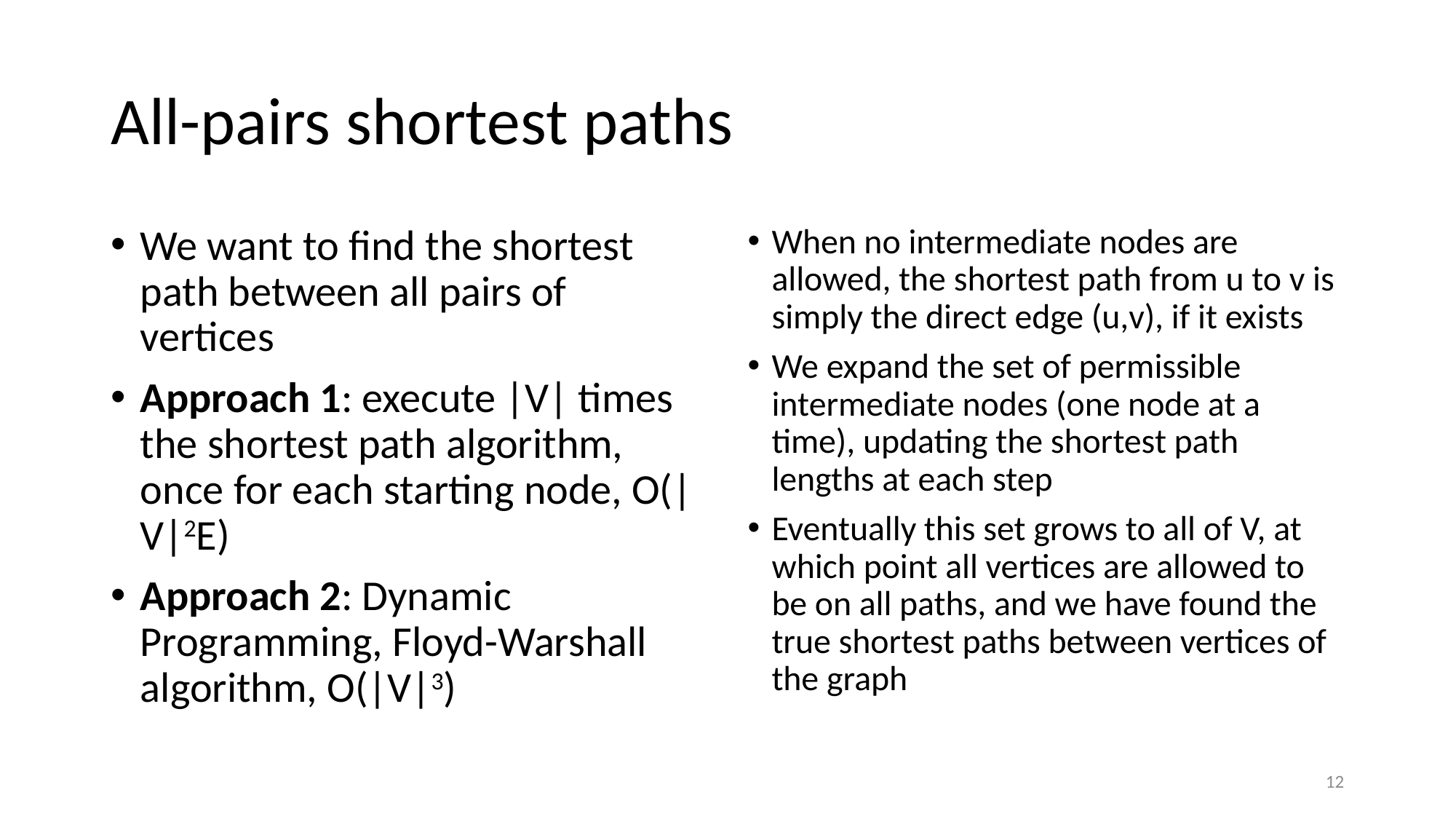

# All-pairs shortest paths
We want to find the shortest path between all pairs of vertices
Approach 1: execute |V| times the shortest path algorithm, once for each starting node, O(|V|2E)
Approach 2: Dynamic Programming, Floyd-Warshall algorithm, O(|V|3)
When no intermediate nodes are allowed, the shortest path from u to v is simply the direct edge (u,v), if it exists
We expand the set of permissible intermediate nodes (one node at a time), updating the shortest path lengths at each step
Eventually this set grows to all of V, at which point all vertices are allowed to be on all paths, and we have found the true shortest paths between vertices of the graph
12